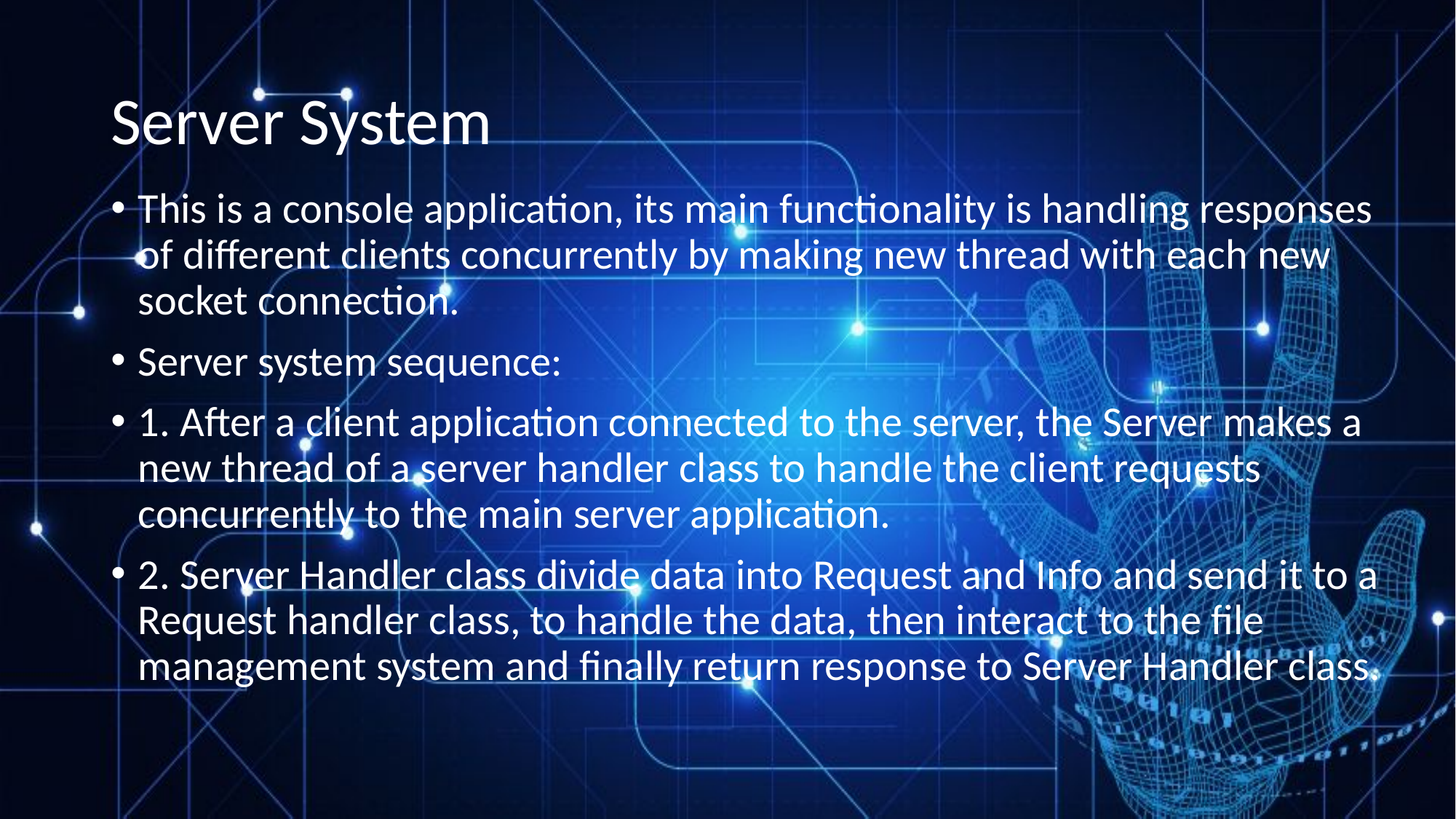

# Server System
This is a console application, its main functionality is handling responses of different clients concurrently by making new thread with each new socket connection.
Server system sequence:
1. After a client application connected to the server, the Server makes a new thread of a server handler class to handle the client requests concurrently to the main server application.
2. Server Handler class divide data into Request and Info and send it to a Request handler class, to handle the data, then interact to the file management system and finally return response to Server Handler class.